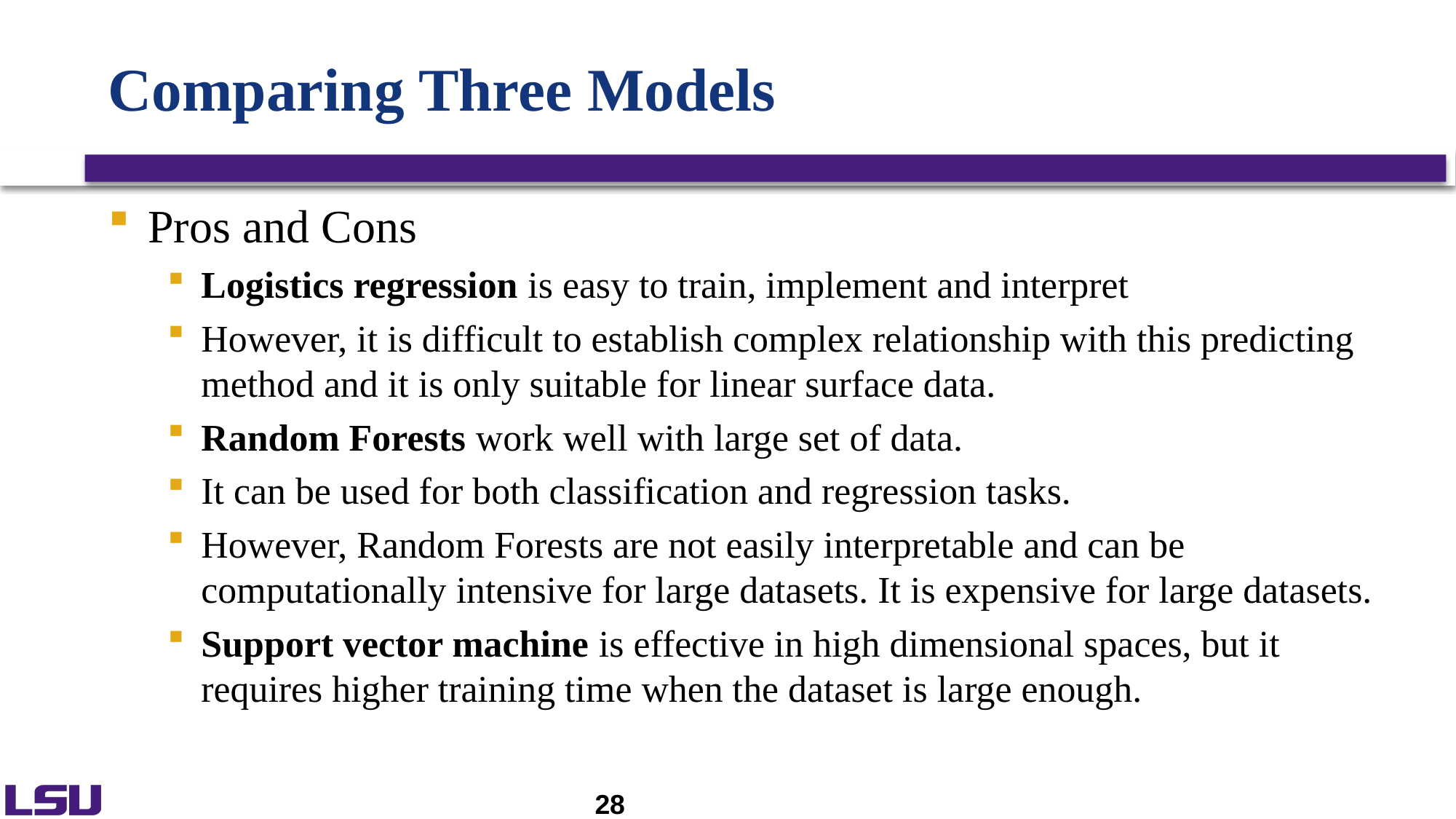

# Comparing Three Models
Pros and Cons
Logistics regression is easy to train, implement and interpret
However, it is difficult to establish complex relationship with this predicting method and it is only suitable for linear surface data.
Random Forests work well with large set of data.
It can be used for both classification and regression tasks.
However, Random Forests are not easily interpretable and can be computationally intensive for large datasets. It is expensive for large datasets.
Support vector machine is effective in high dimensional spaces, but it requires higher training time when the dataset is large enough.

28